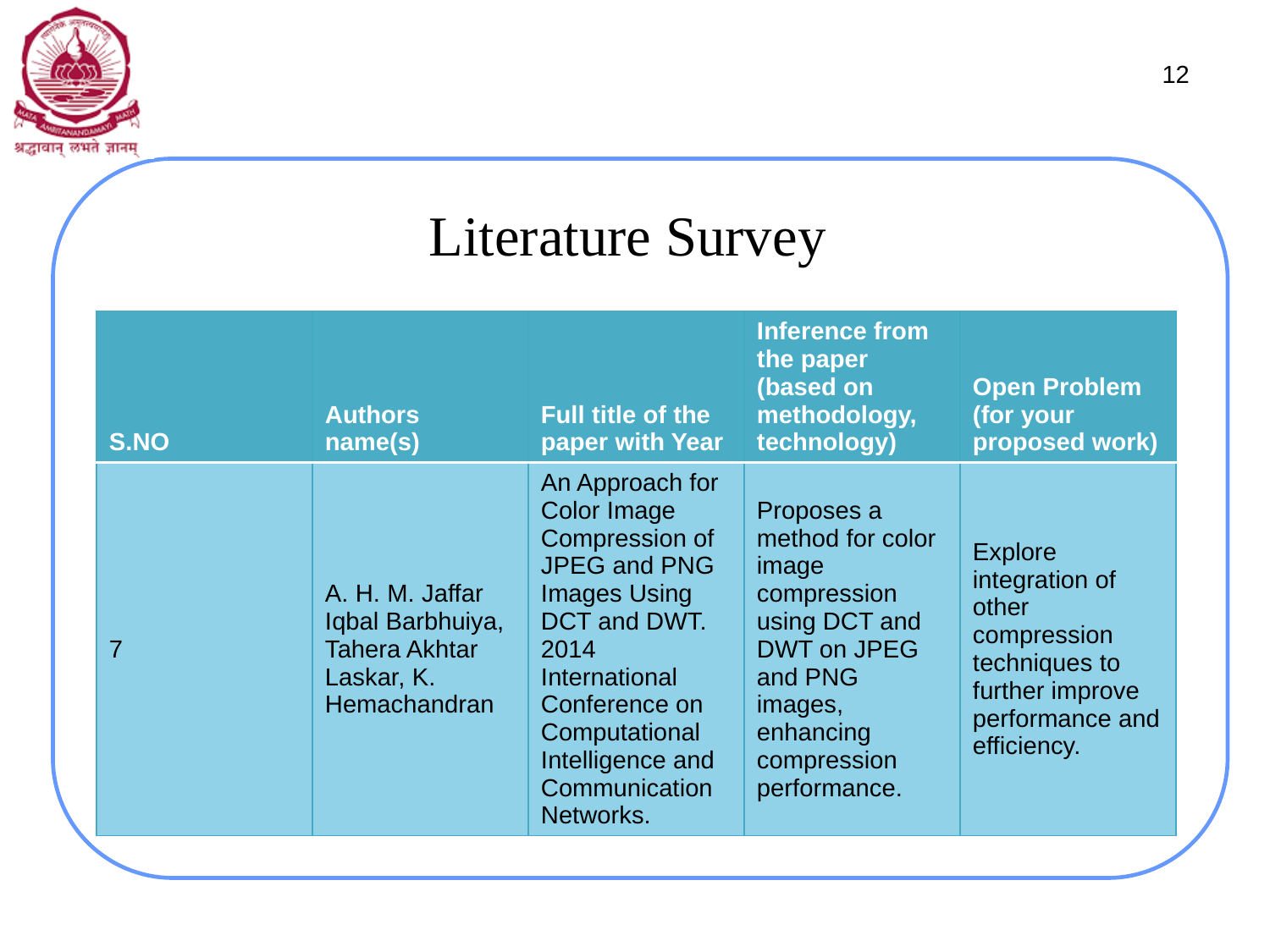

12
# Literature Survey
| S.NO | Authors name(s) | Full title of the paper with Year | Inference from the paper (based on methodology, technology) | Open Problem (for your proposed work) |
| --- | --- | --- | --- | --- |
| 7 | A. H. M. Jaffar Iqbal Barbhuiya, Tahera Akhtar Laskar, K. Hemachandran | An Approach for Color Image Compression of JPEG and PNG Images Using DCT and DWT. 2014 International Conference on Computational Intelligence and Communication Networks. | Proposes a method for color image compression using DCT and DWT on JPEG and PNG images, enhancing compression performance. | Explore integration of other compression techniques to further improve performance and efficiency. |